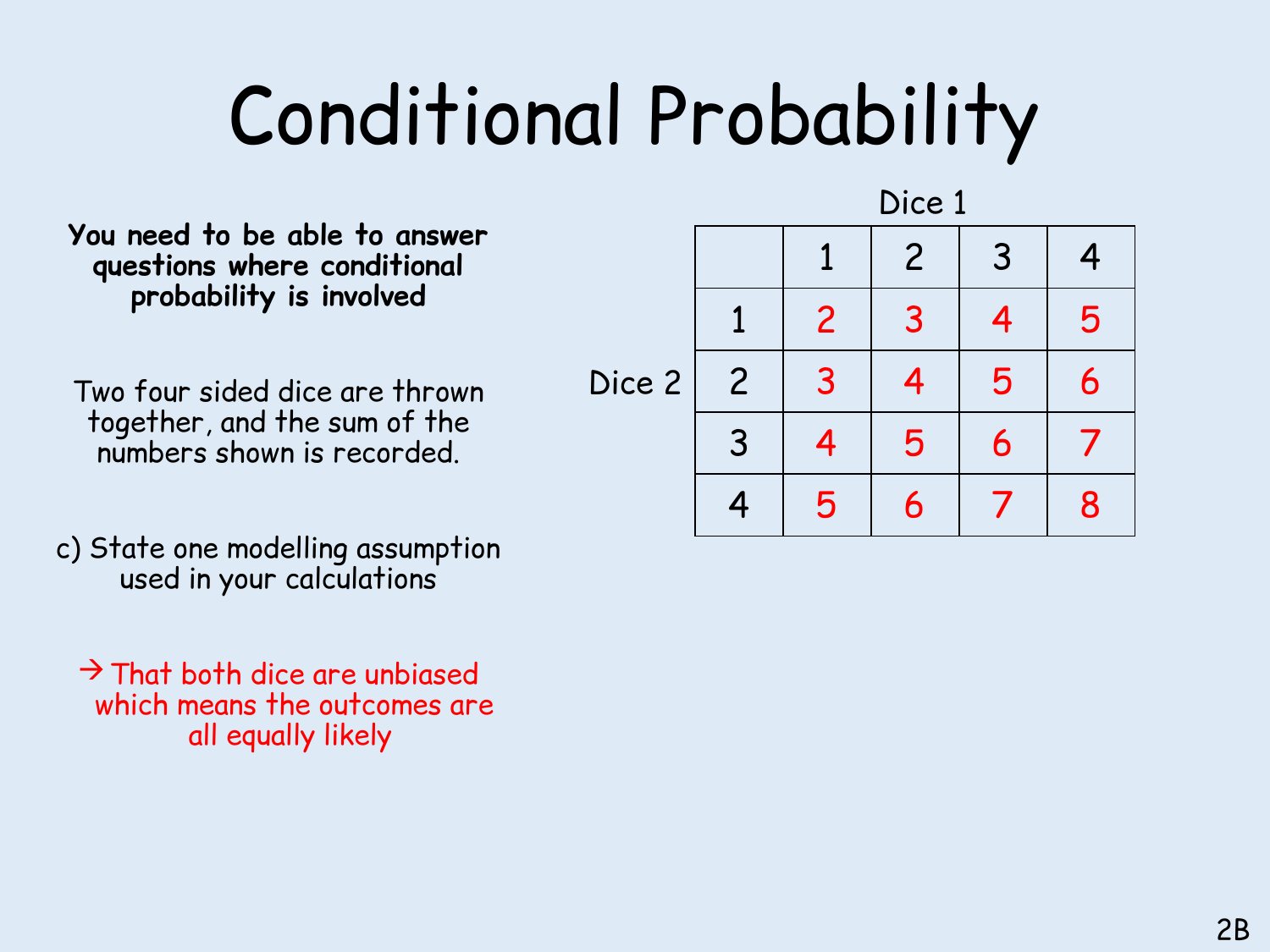

# Conditional Probability
Dice 1
You need to be able to answer questions where conditional probability is involved

Two four sided dice are thrown together, and the sum of the numbers shown is recorded.

c) State one modelling assumption used in your calculations

That both dice are unbiased which means the outcomes are all equally likely

|  | 1 | 2 | 3 | 4 |
| --- | --- | --- | --- | --- |
| 1 | 2 | 3 | 4 | 5 |
| 2 | 3 | 4 | 5 | 6 |
| 3 | 4 | 5 | 6 | 7 |
| 4 | 5 | 6 | 7 | 8 |
Dice 2
2B